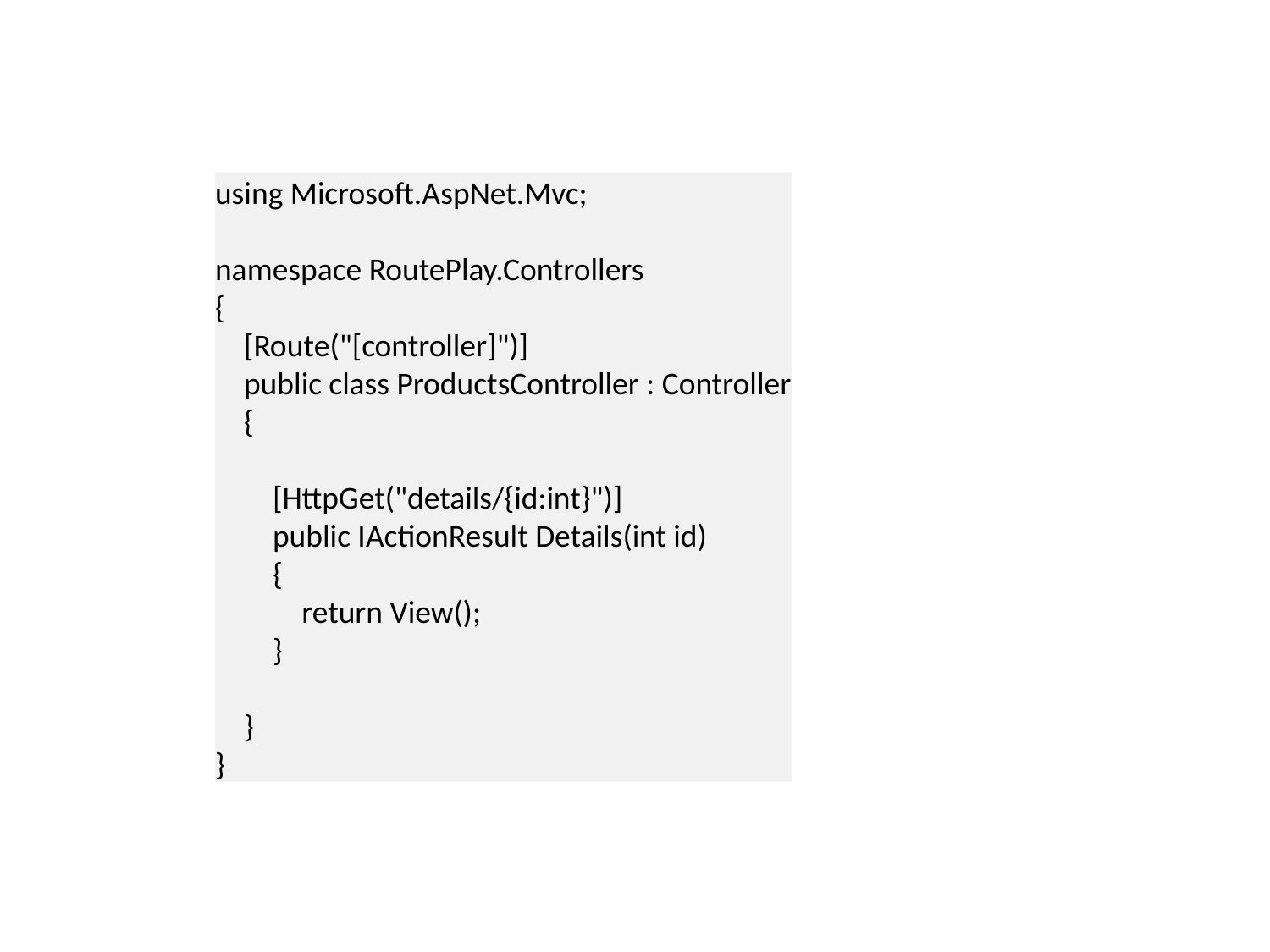

using Microsoft.AspNet.Mvc;

namespace RoutePlay.Controllers
{
    [Route("[controller]")]
    public class ProductsController : Controller
    {

        [HttpGet("details/{id:int}")]
        public IActionResult Details(int id)
        {
            return View();
        }

    }
}